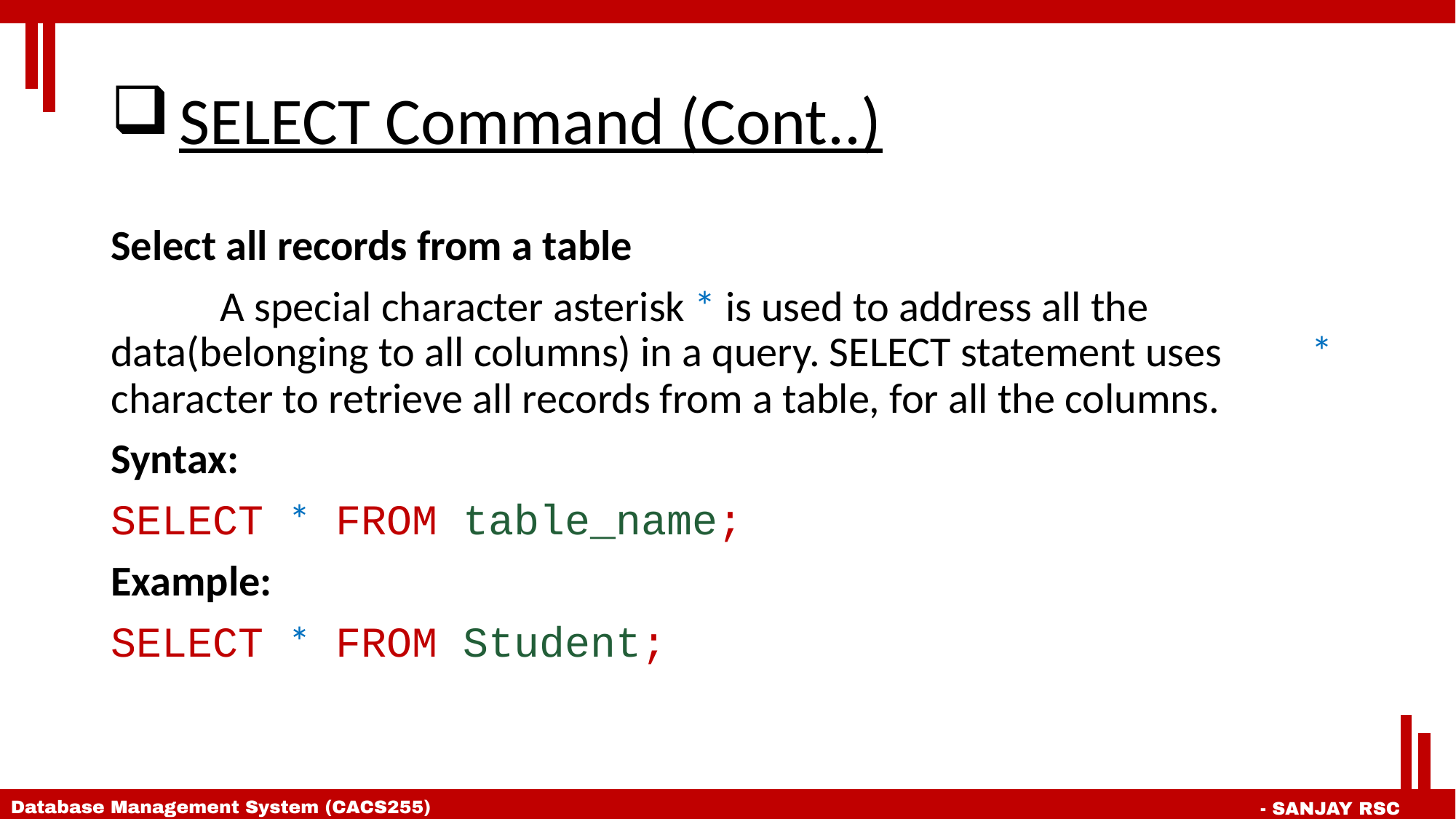

# SELECT Command (Cont..)
Select all records from a table
	A special character asterisk * is used to address all the 	data(belonging to all columns) in a query. SELECT statement uses 	* character to retrieve all records from a table, for all the columns.
Syntax:
SELECT * FROM table_name;
Example:
SELECT * FROM Student;